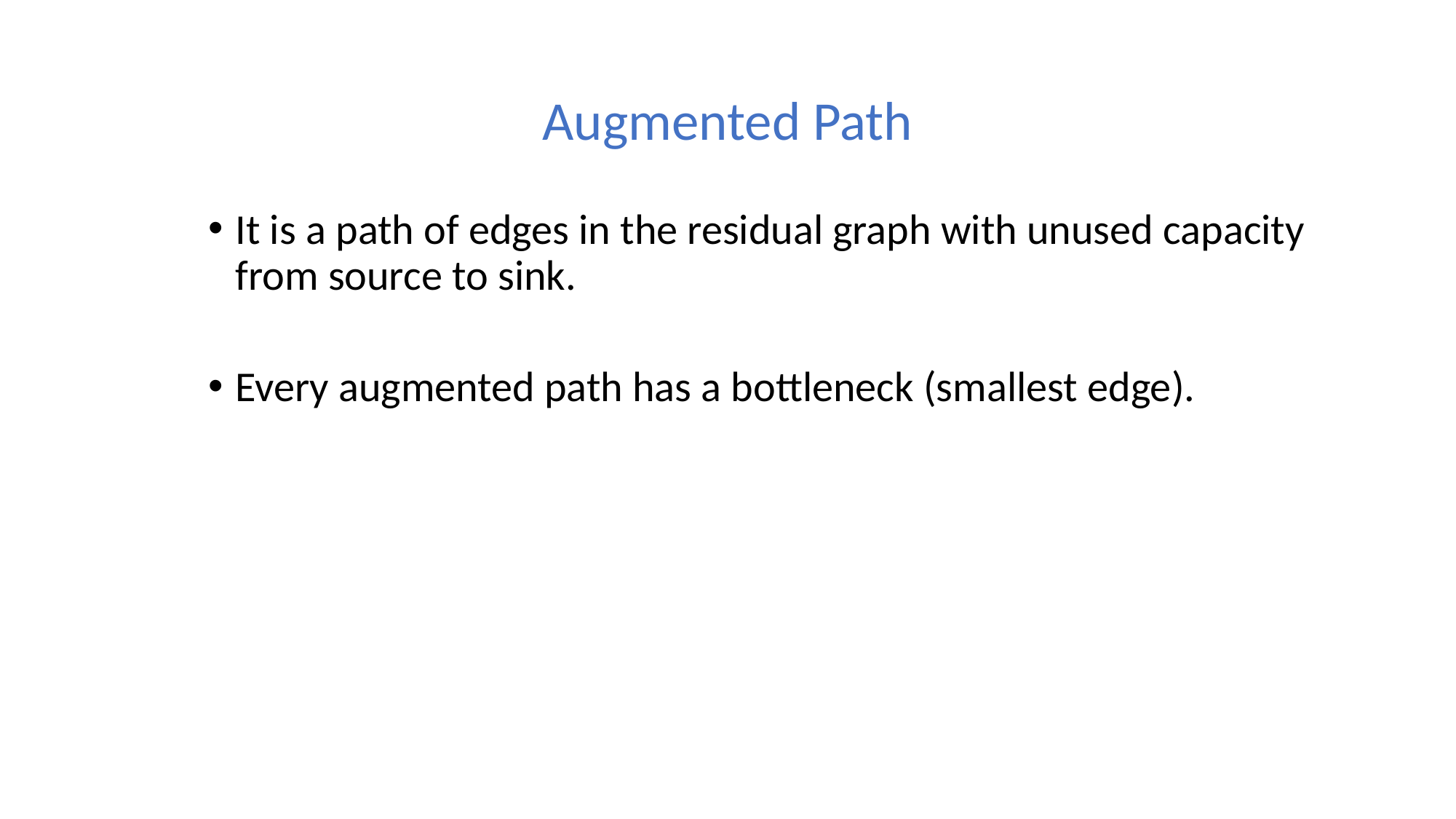

# Augmented Path
It is a path of edges in the residual graph with unused capacity from source to sink.
Every augmented path has a bottleneck (smallest edge).